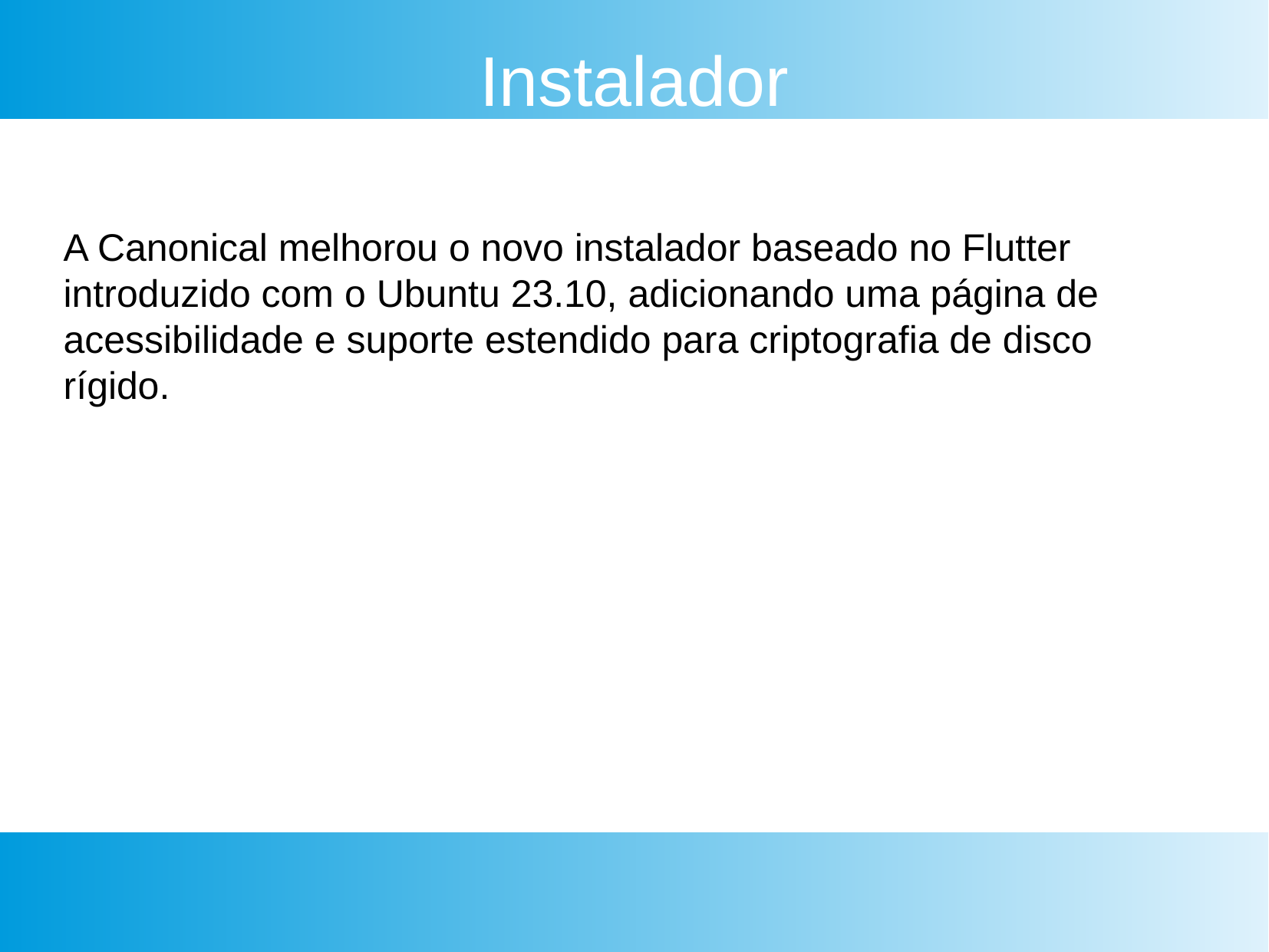

Instalador
A Canonical melhorou o novo instalador baseado no Flutter introduzido com o Ubuntu 23.10, adicionando uma página de acessibilidade e suporte estendido para criptografia de disco rígido.